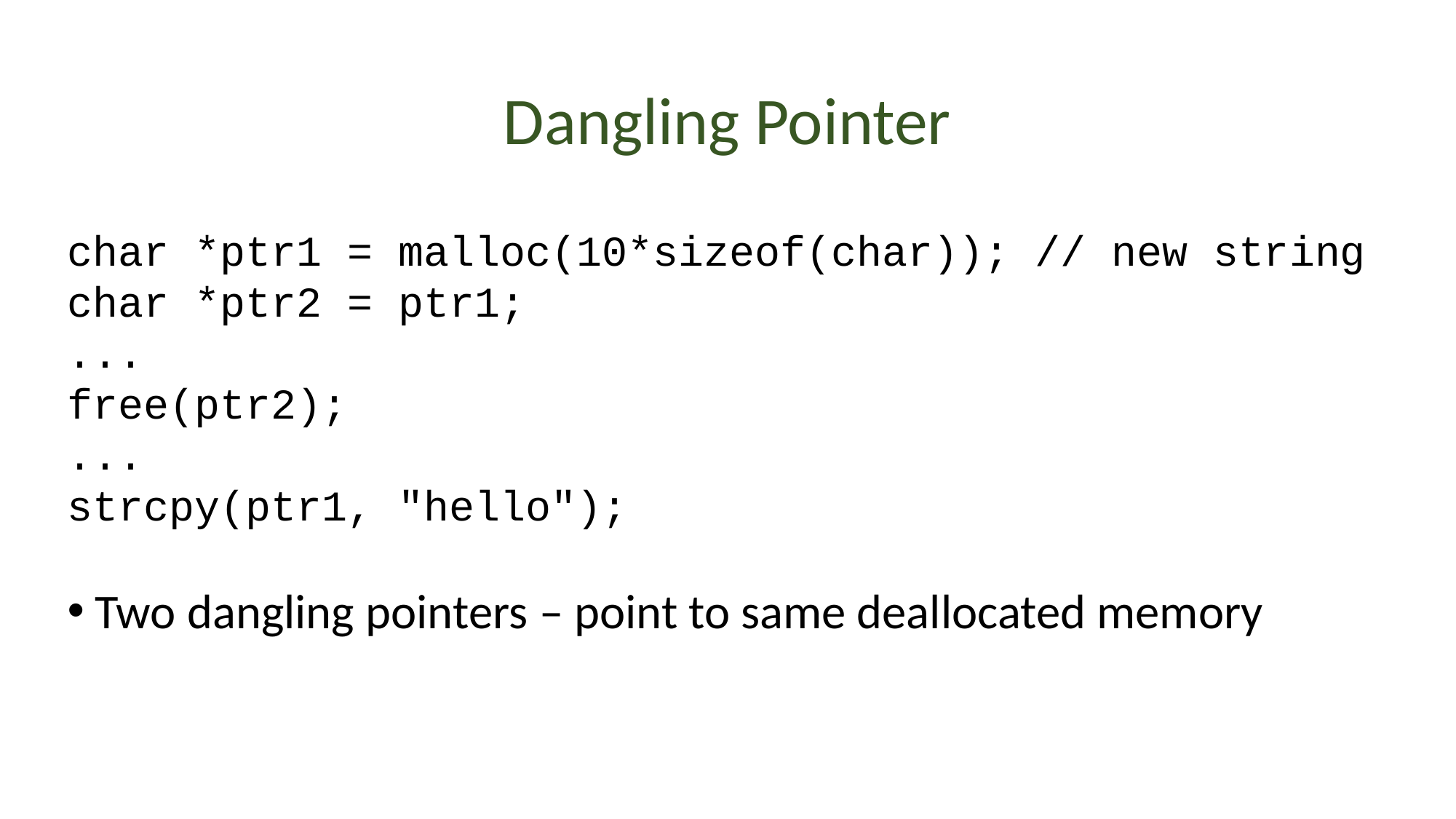

# Dangling Pointer
char *ptr1 = malloc(10*sizeof(char)); // new string
char *ptr2 = ptr1;
...
free(ptr2);
...
strcpy(ptr1, "hello");

Two dangling pointers – point to same deallocated memory